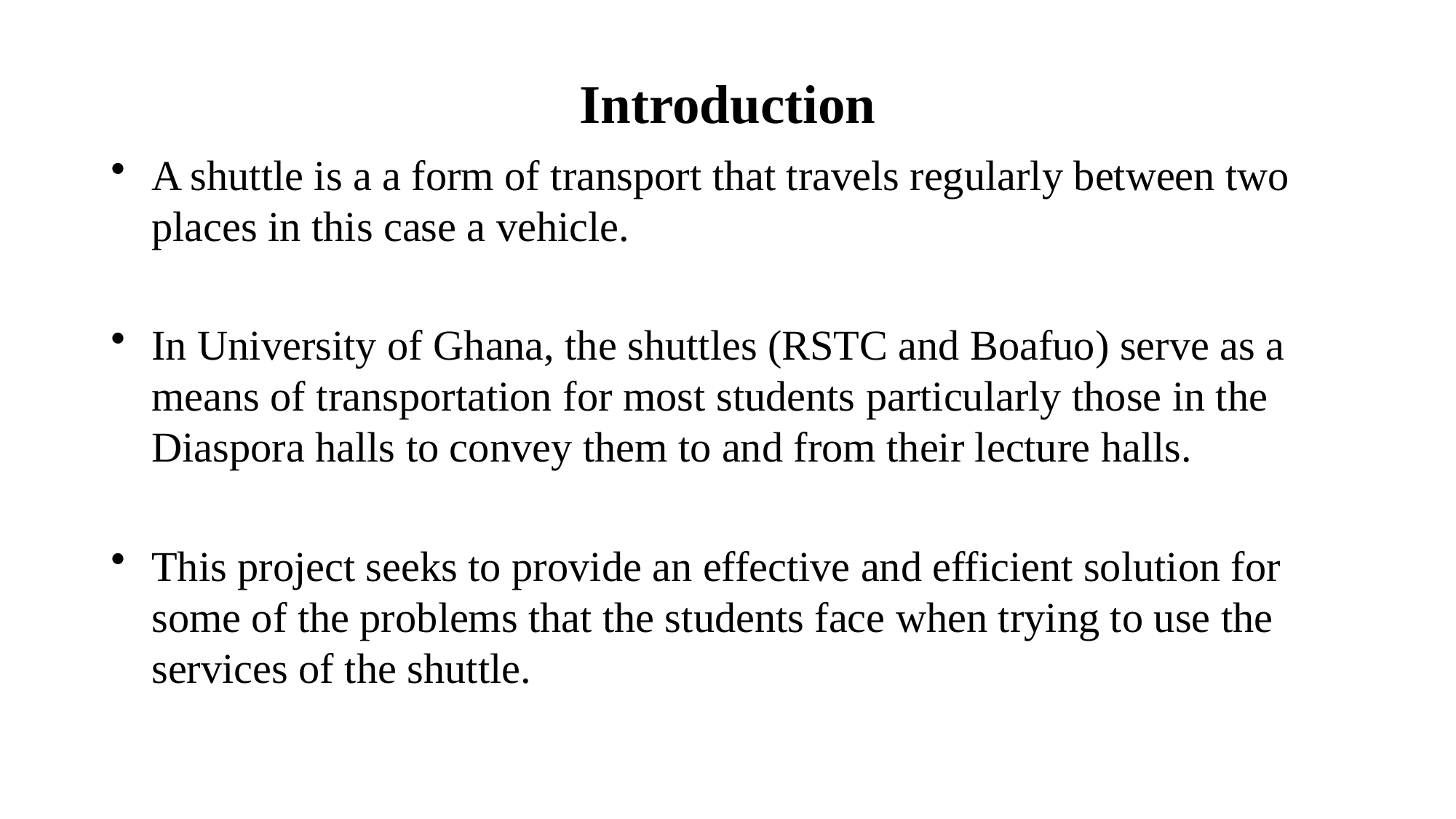

# Introduction
A shuttle is a a form of transport that travels regularly between two places in this case a vehicle.

In University of Ghana, the shuttles (RSTC and Boafuo) serve as a means of transportation for most students particularly those in the Diaspora halls to convey them to and from their lecture halls.

This project seeks to provide an effective and efficient solution for some of the problems that the students face when trying to use the services of the shuttle.